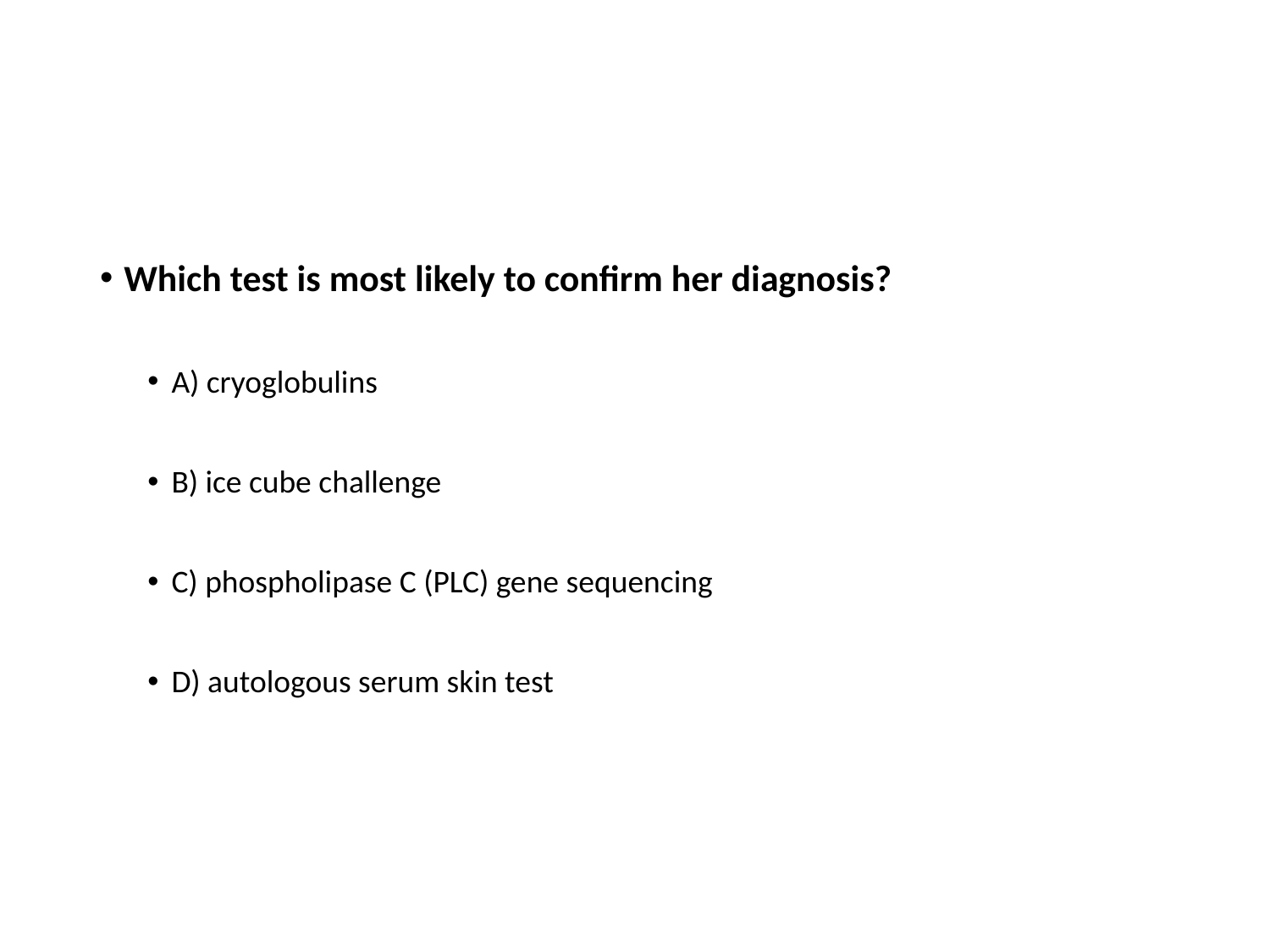

Which test is most likely to confirm her diagnosis?

A) cryoglobulins

B) ice cube challenge

C) phospholipase C (PLC) gene sequencing

D) autologous serum skin test